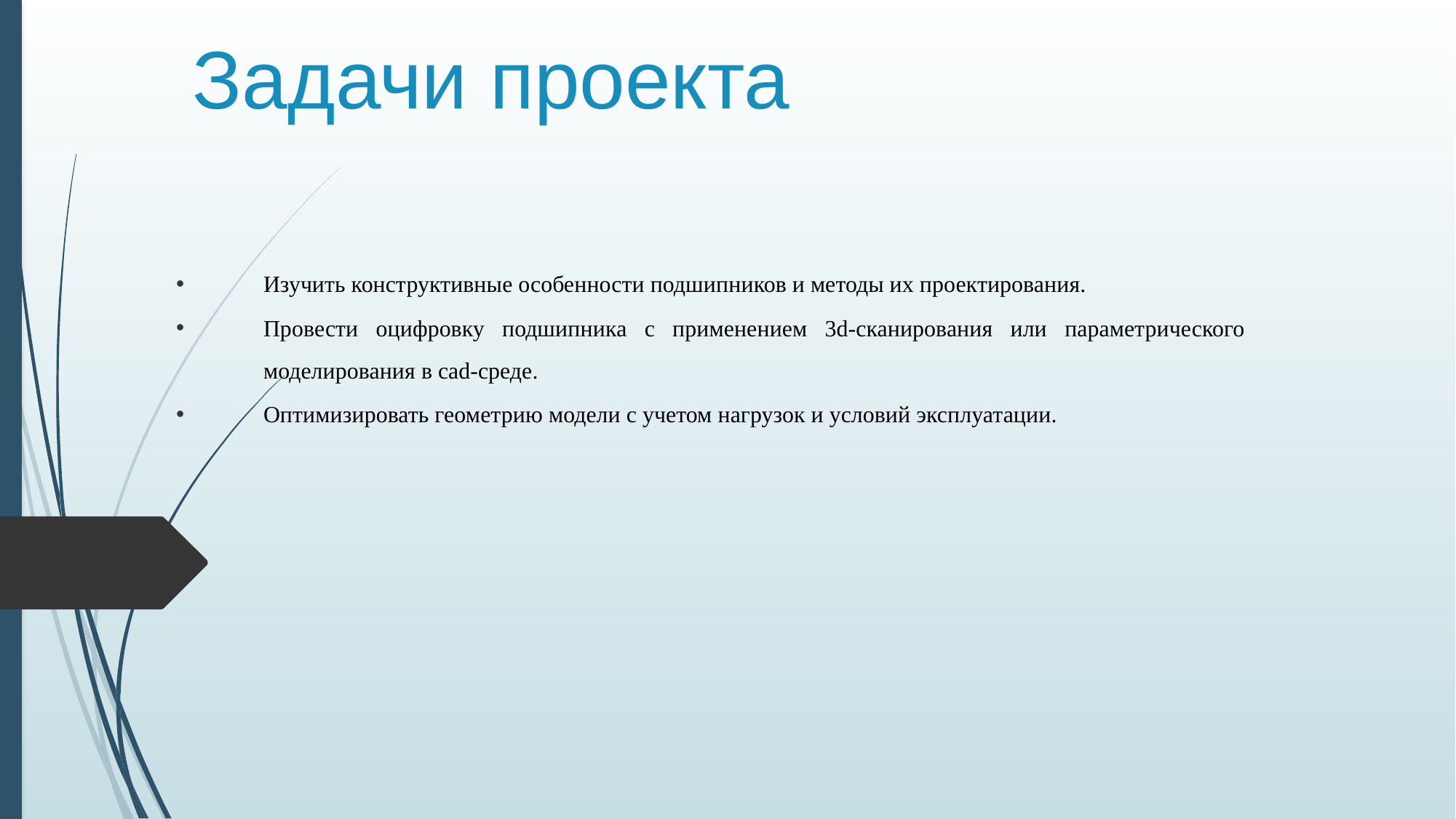

# Задачи проекта
Изучить конструктивные особенности подшипников и методы их проектирования.
Провести оцифровку подшипника с применением 3d-сканирования или параметрического моделирования в cad-среде.
Оптимизировать геометрию модели с учетом нагрузок и условий эксплуатации.